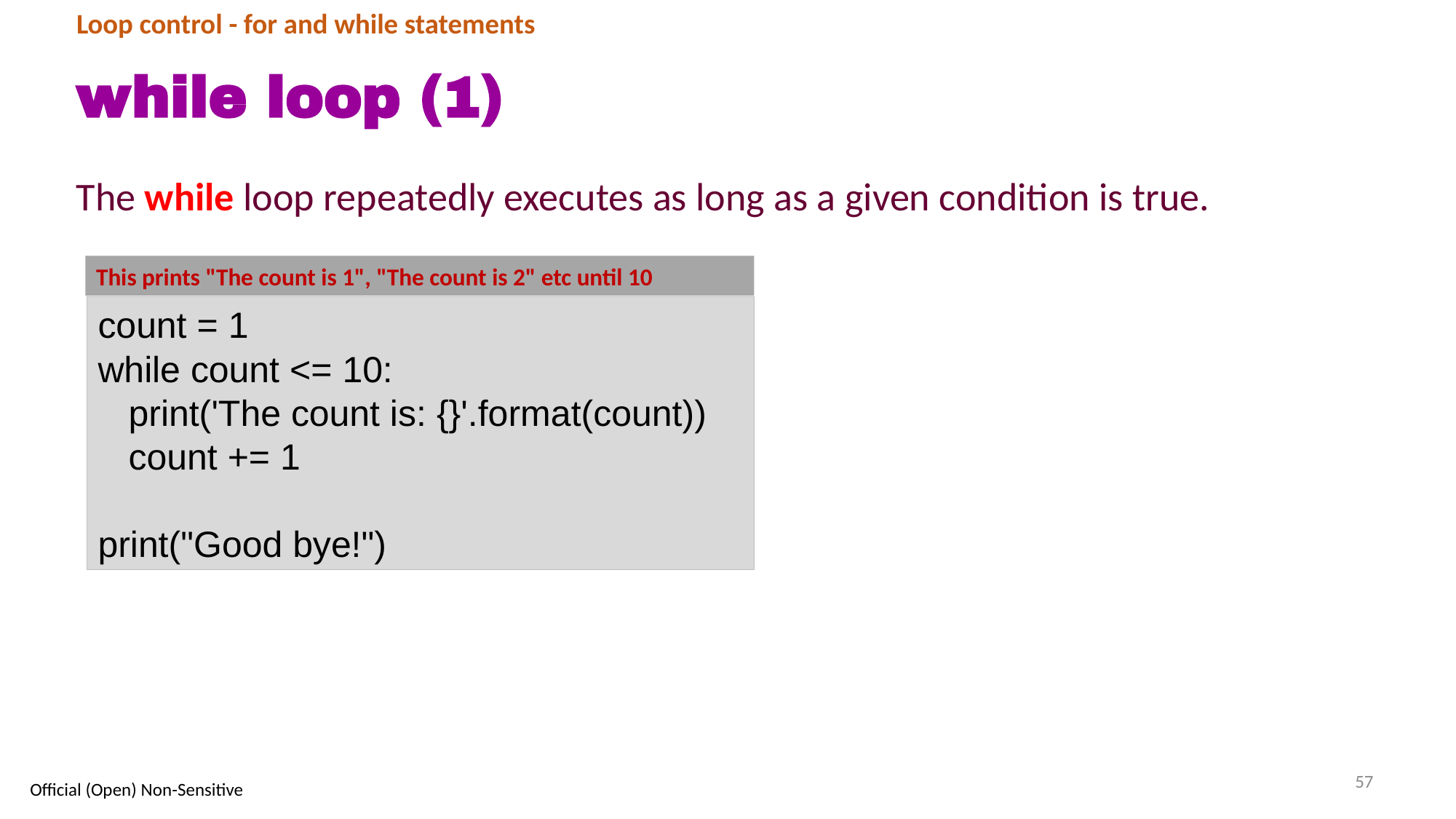

Loop control - for and while statements
# while loop (1)
The while loop repeatedly executes as long as a given condition is true.
This prints "The count is 1", "The count is 2" etc until 10
count = 1
while count <= 10:
   print('The count is: {}'.format(count))
   count += 1

print("Good bye!")
57
Official (Open) Non-Sensitive